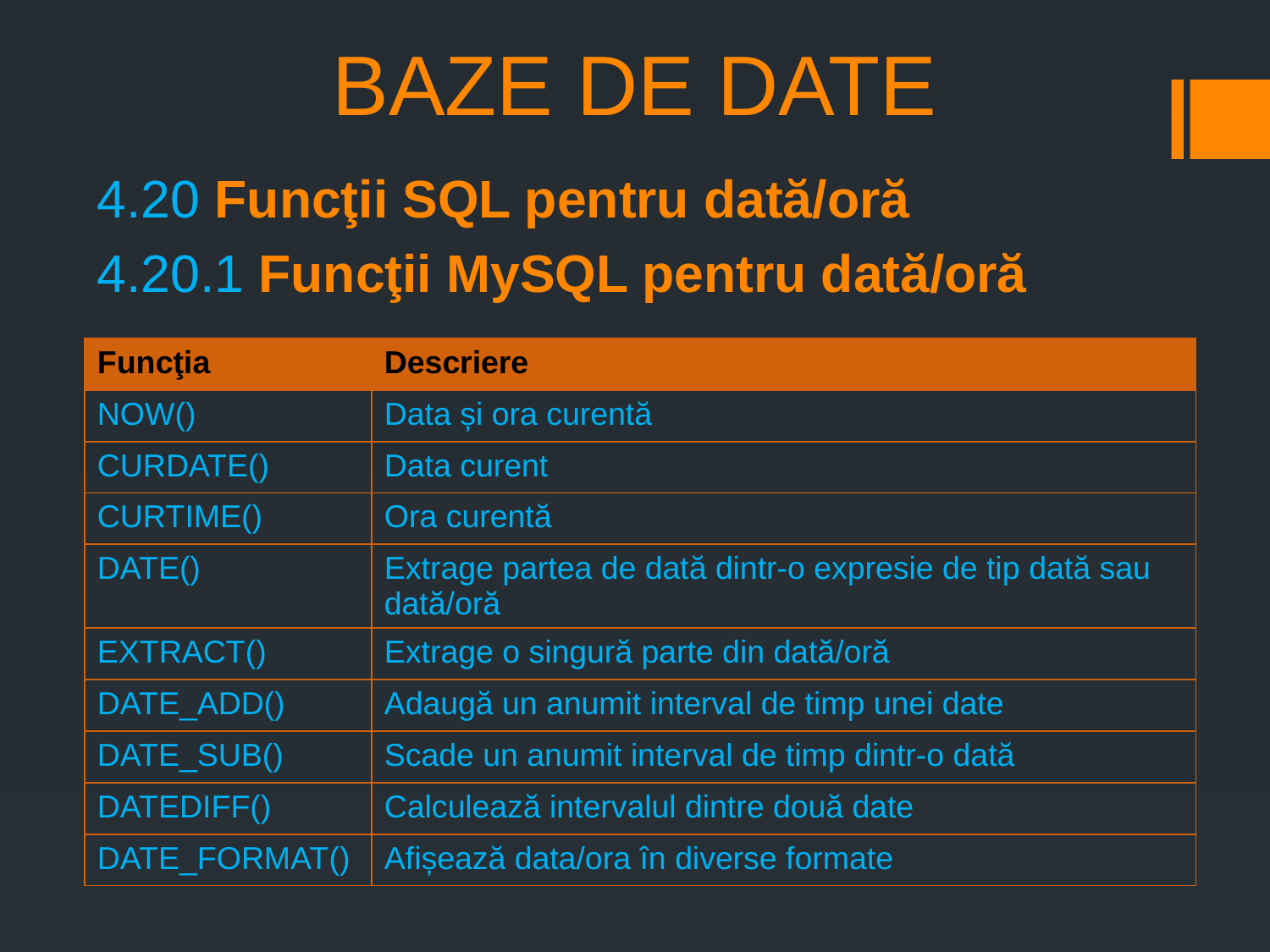

# BAZE DE DATE
4.20 Funcţii SQL pentru dată/oră
4.20.1 Funcţii MySQL pentru dată/oră

| Funcţia | Descriere |
| --- | --- |
| NOW() | Data și ora curentă |
| CURDATE() | Data curent |
| CURTIME() | Ora curentă |
| DATE() | Extrage partea de dată dintr-o expresie de tip dată sau dată/oră |
| EXTRACT() | Extrage o singură parte din dată/oră |
| DATE\_ADD() | Adaugă un anumit interval de timp unei date |
| DATE\_SUB() | Scade un anumit interval de timp dintr-o dată |
| DATEDIFF() | Calculează intervalul dintre două date |
| DATE\_FORMAT() | Afișează data/ora în diverse formate |